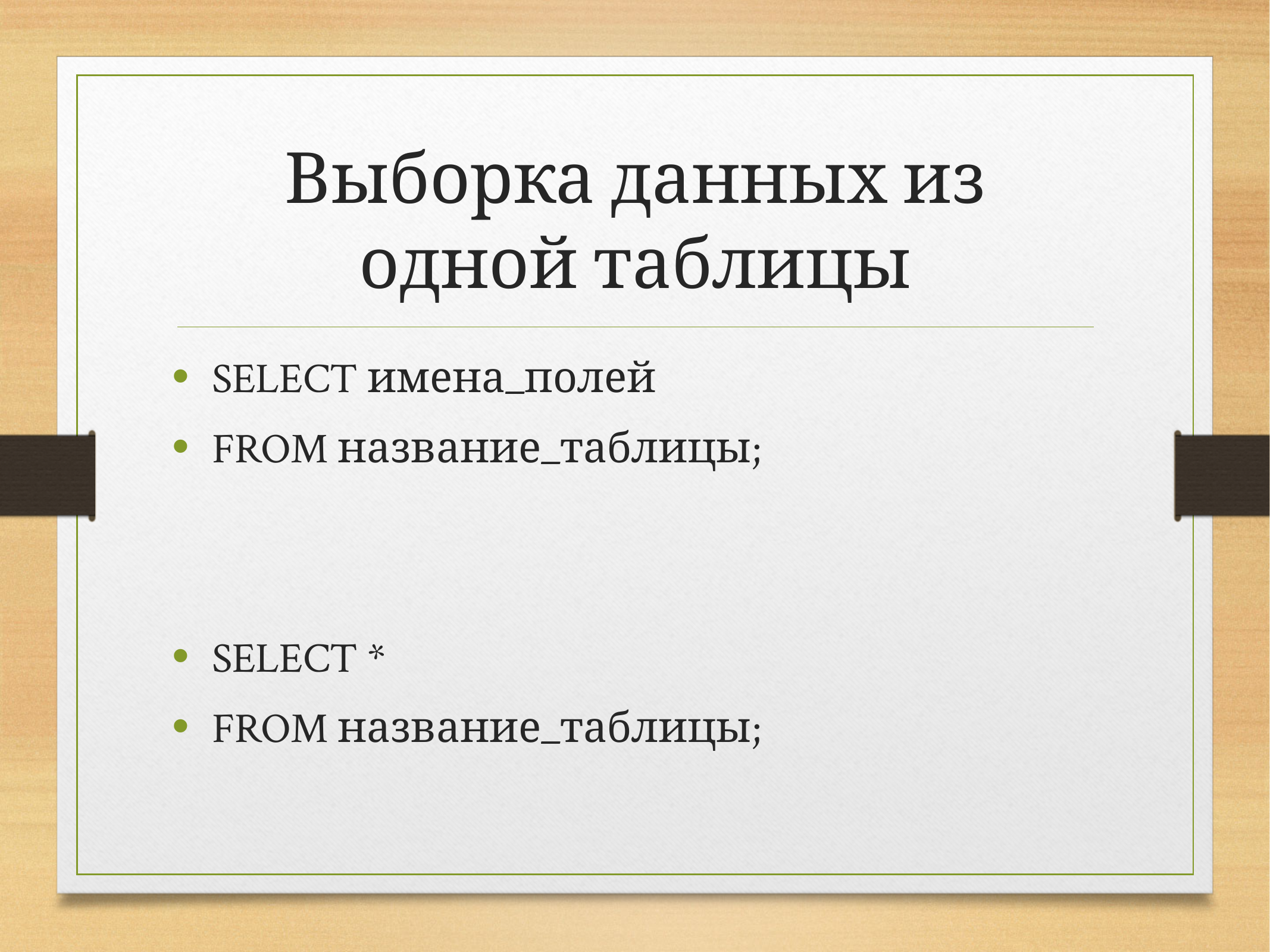

# Выборка данных из одной таблицы
SELECT имена_полей
FROM название_таблицы;

SELECT *
FROM название_таблицы;